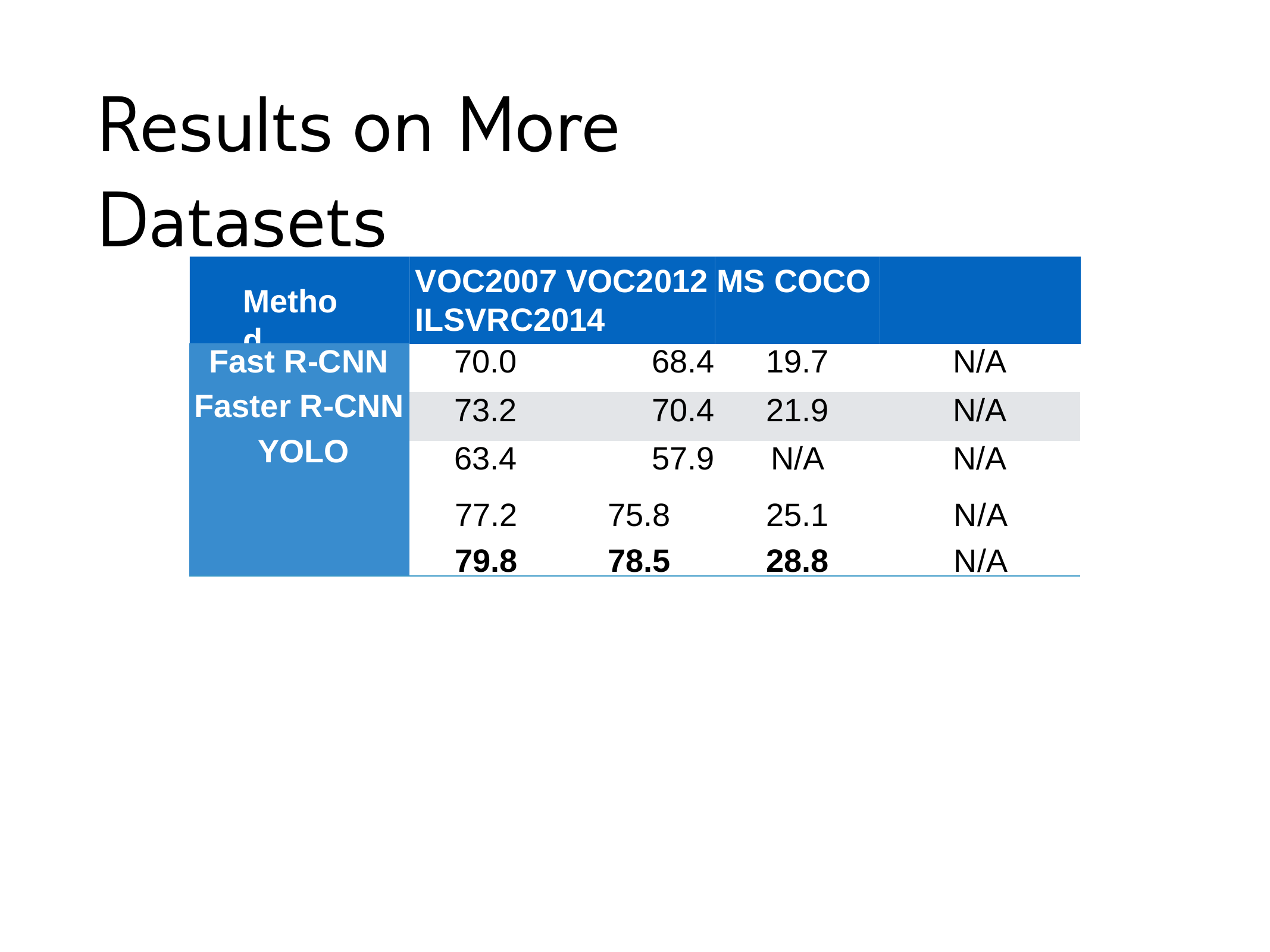

# Results	on More Datasets
Method
Method
Method
Method
Method

VOC2007
test
VOC2007
test
VOC2007
test
VOC2007
test
VOC2007
test

VOC2012
test
VOC2012
test
VOC2012
test
VOC2012
test
VOC2012
test

MS COCO
test-dev
MS COCO
test-dev
MS COCO
test-dev
MS COCO
test-dev
MS COCO
test-dev

ILSVRC2014
val2
ILSVRC2014
val2
ILSVRC2014
val2
ILSVRC2014
val2
ILSVRC2014
val2

VOC2007 VOC2012 MS COCO ILSVRC2014
test	test	test-dev	val2
Method
| Fast R-CNN Faster R-CNN YOLO | 70.0 68.4 | 19.7 | N/A |
| --- | --- | --- | --- |
|  | 73.2 70.4 | 21.9 | N/A |
|  | 63.4 57.9 | N/A | N/A |
Fast R-CNN
Fast R-CNN
Fast R-CNN
Fast R-CNN
Fast R-CNN
70.0
70.0
70.0
70.0
70.0

68.4
68.4
68.4
68.4
68.4

19.7
19.7
19.7
19.7
19.7

N/A
N/A
N/A
N/A
N/A

Faster R-CNN
Faster R-CNN
Faster R-CNN
Faster R-CNN
73.2
73.2
73.2
73.2
70.4
70.4
70.4
70.4
21.9
21.9
21.9
21.9
N/A
N/A
N/A
N/A
YOLO
YOLO
YOLO
63.4
63.4
63.4

57.9
57.9
57.9

N/A
N/A
N/A

N/A
N/A
N/A

SSD300
SSD300

74.3
74.3

72.4
72.4

23.2
23.2

43.4
43.4

| SSD300\* | 77.2 | 75.8 | 25.1 | N/A |
| --- | --- | --- | --- | --- |
| SSD512\* | 79.8 | 78.5 | 28.8 | N/A |
SSD512

76.8

74.9

26.8

46.4